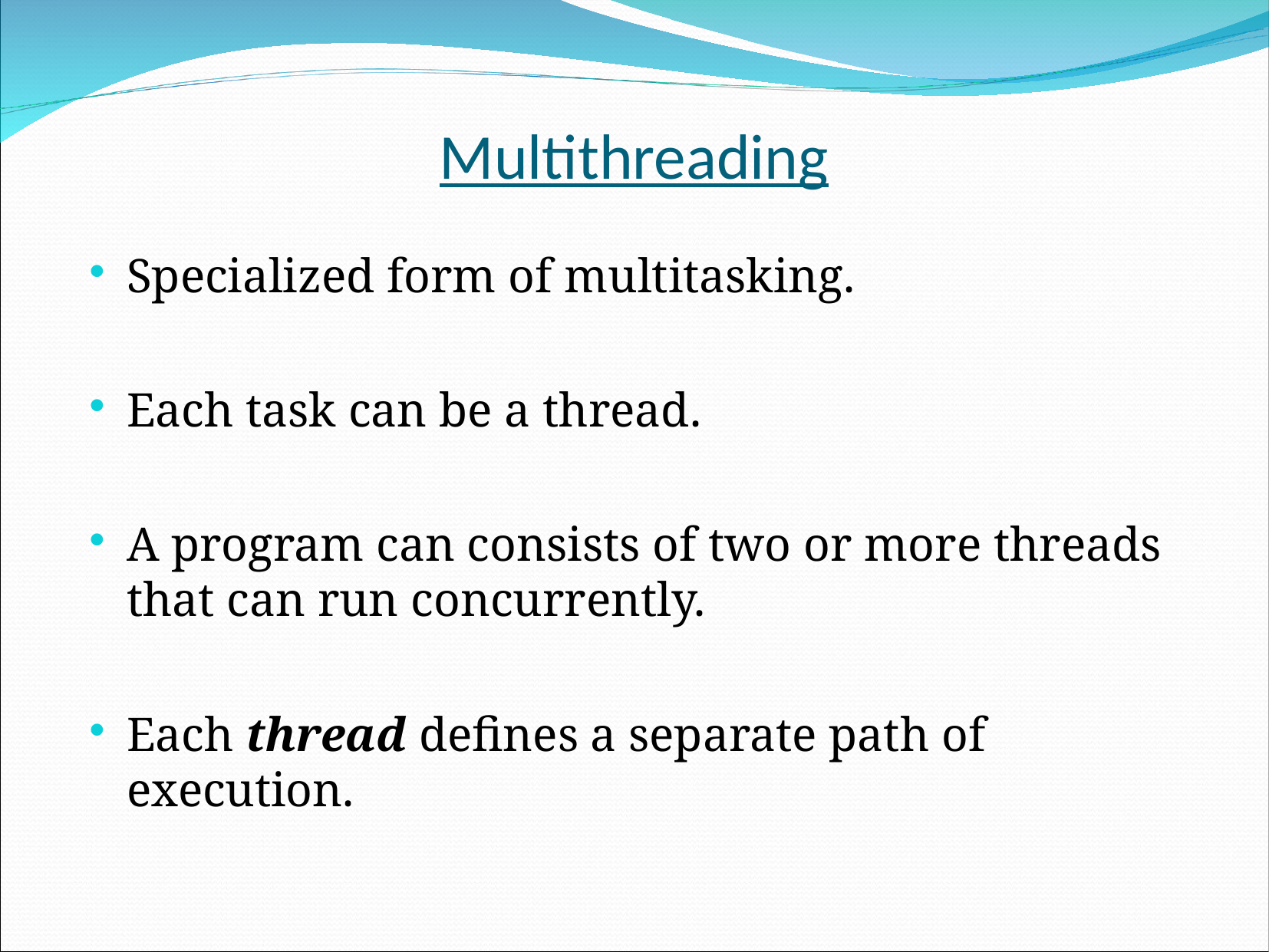

Multithreading

Specialized form of multitasking.

Each task can be a thread.

A program can consists of two or more threads that can run concurrently.

Each thread defines a separate path of execution.